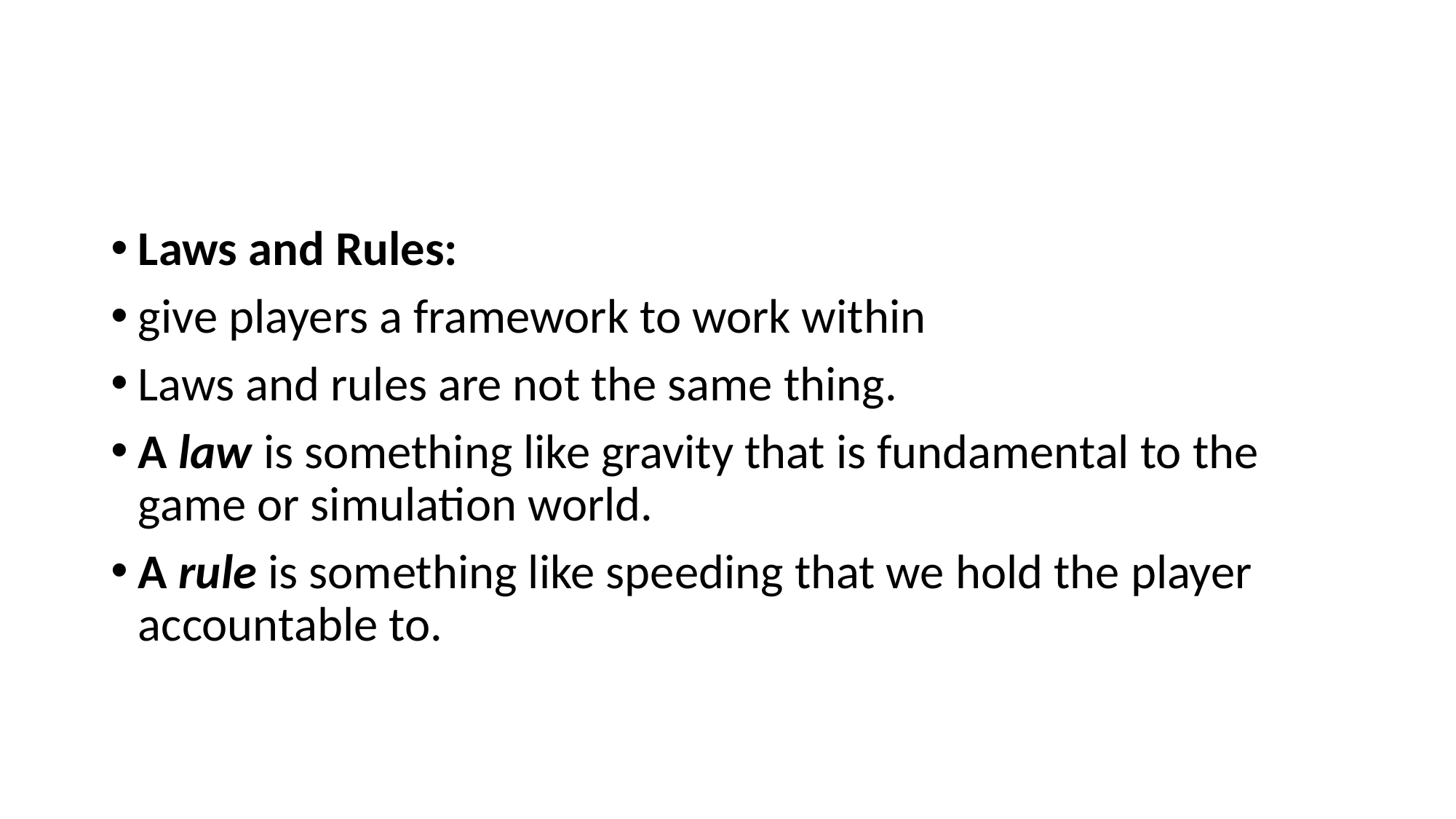

#
Laws and Rules:
give players a framework to work within
Laws and rules are not the same thing.
A law is something like gravity that is fundamental to the game or simulation world.
A rule is something like speeding that we hold the player accountable to.